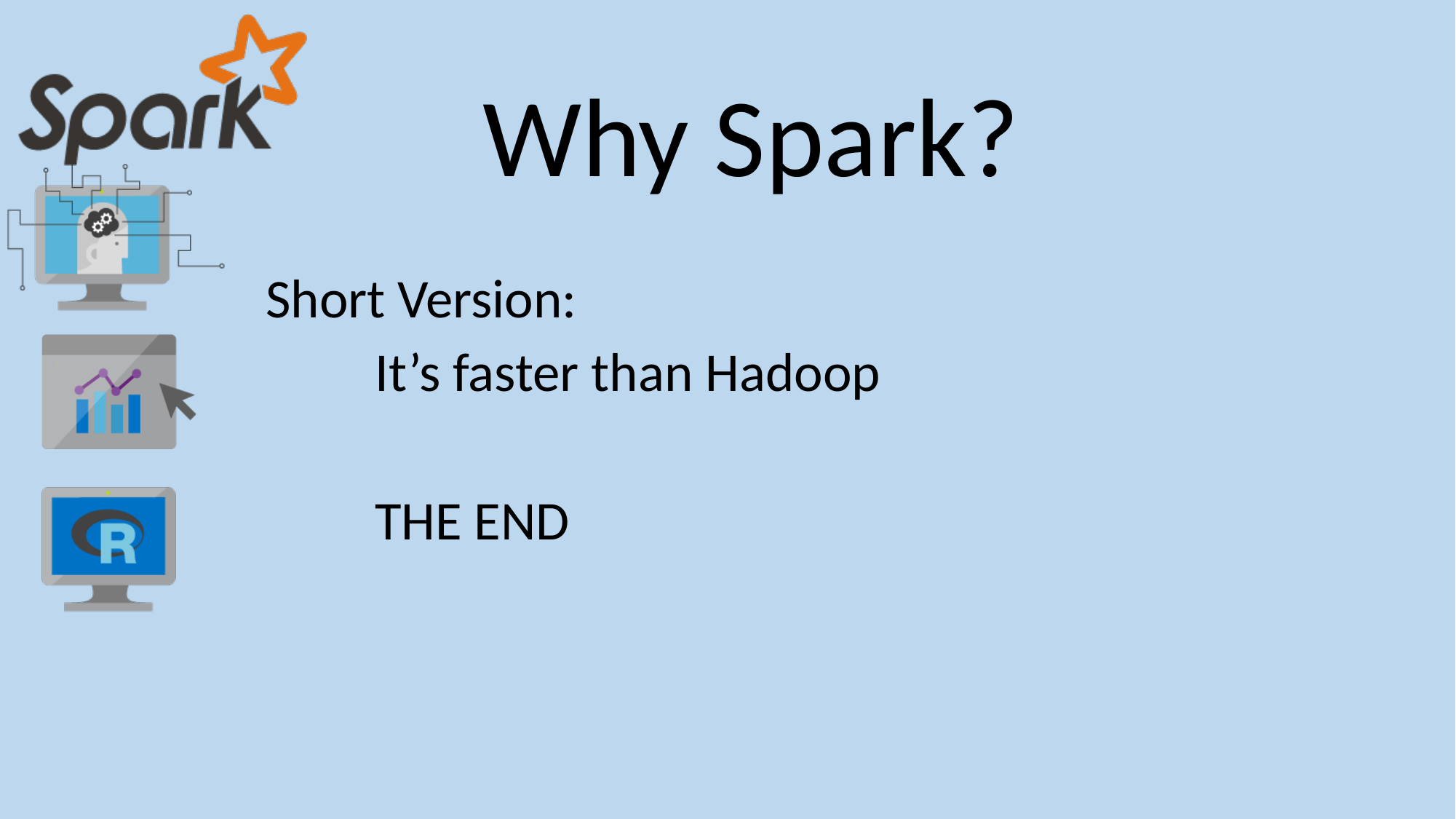

# Why Spark?
Short Version:
	It’s faster than Hadoop

	THE END